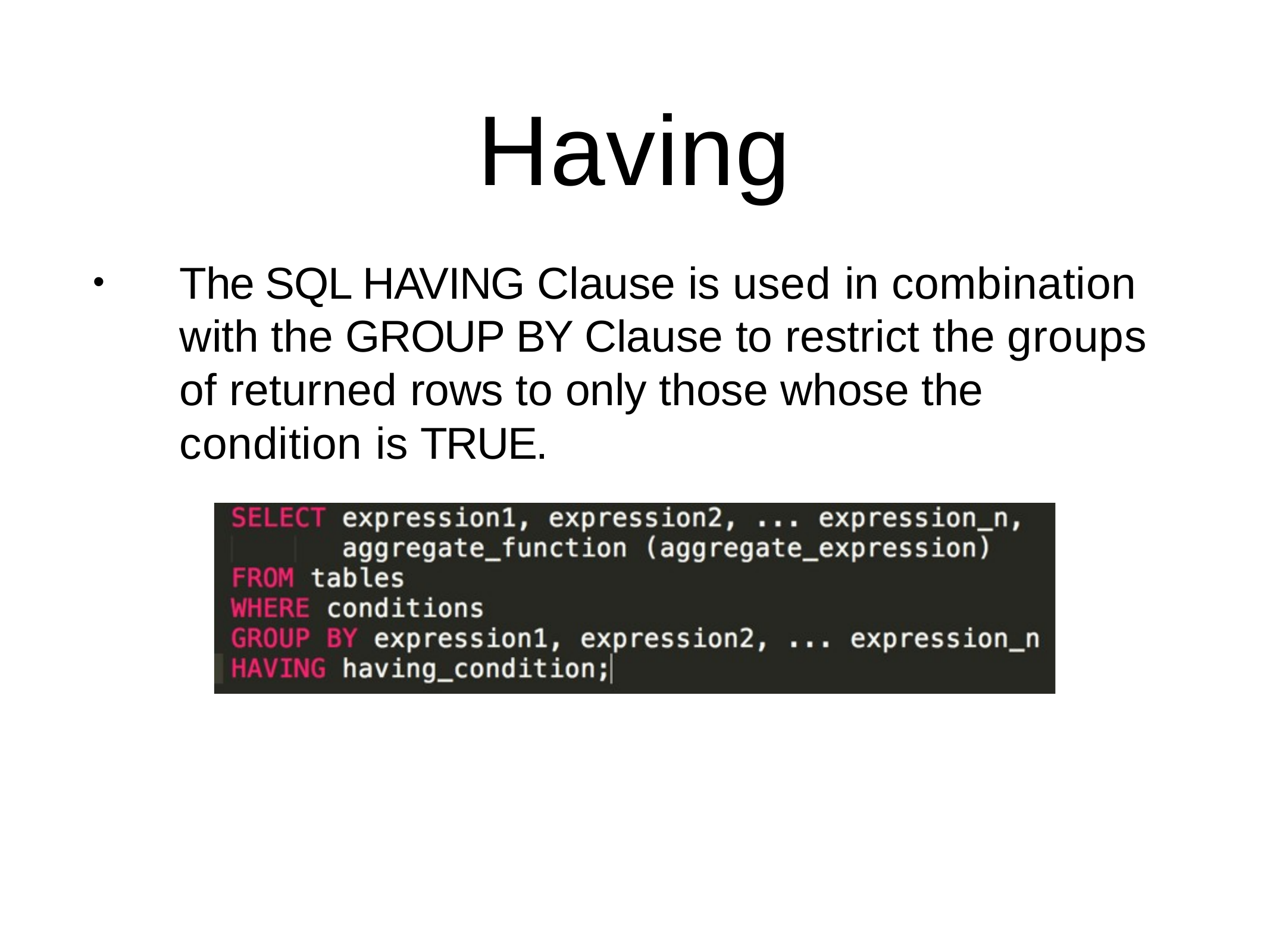

# Having
The SQL HAVING Clause is used in combination  with the GROUP BY Clause to restrict the groups  of returned rows to only those whose the  condition is TRUE.
•